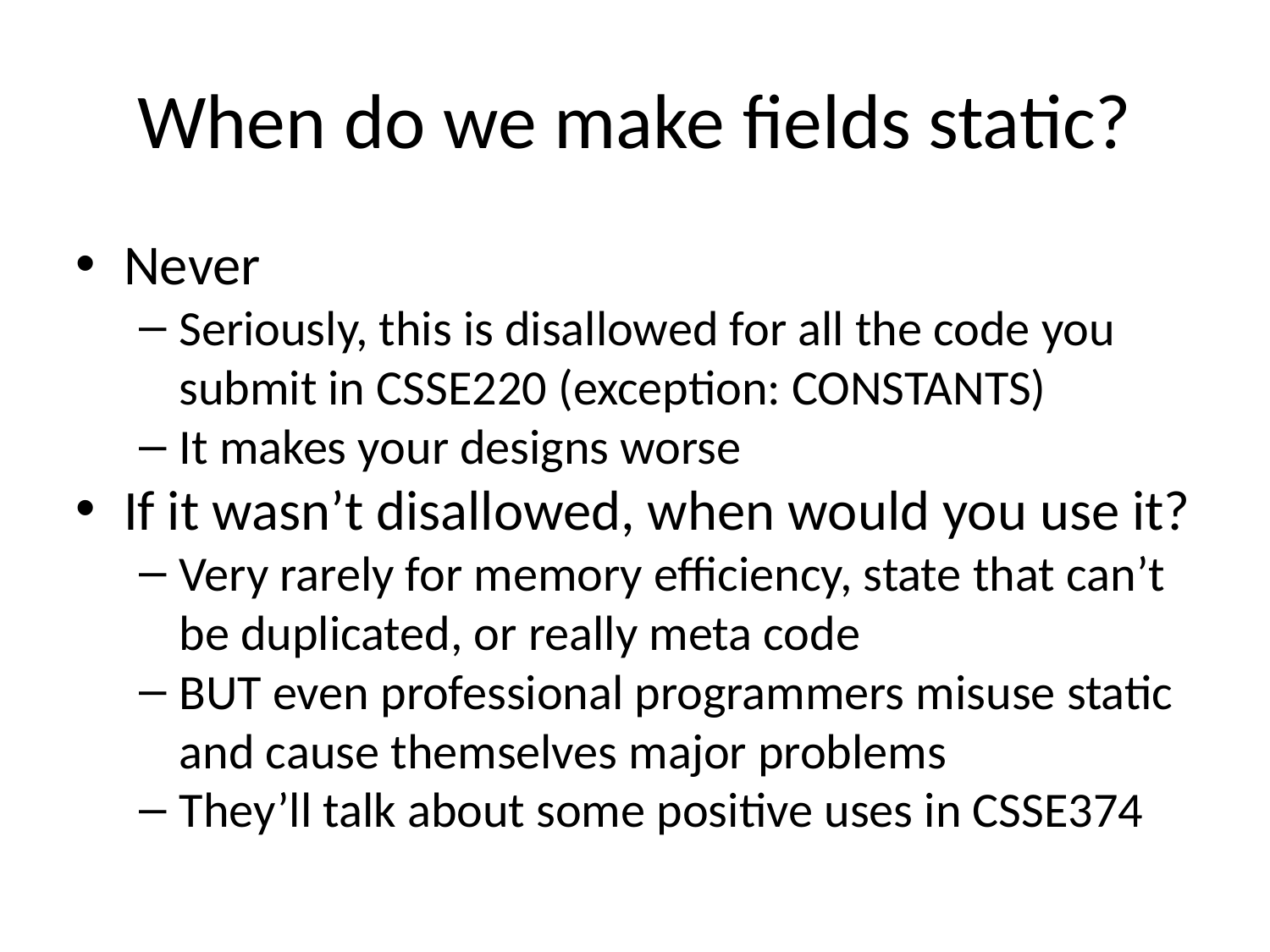

When do we make fields static?
Never
Seriously, this is disallowed for all the code you submit in CSSE220 (exception: CONSTANTS)
It makes your designs worse
If it wasn’t disallowed, when would you use it?
Very rarely for memory efficiency, state that can’t be duplicated, or really meta code
BUT even professional programmers misuse static and cause themselves major problems
They’ll talk about some positive uses in CSSE374